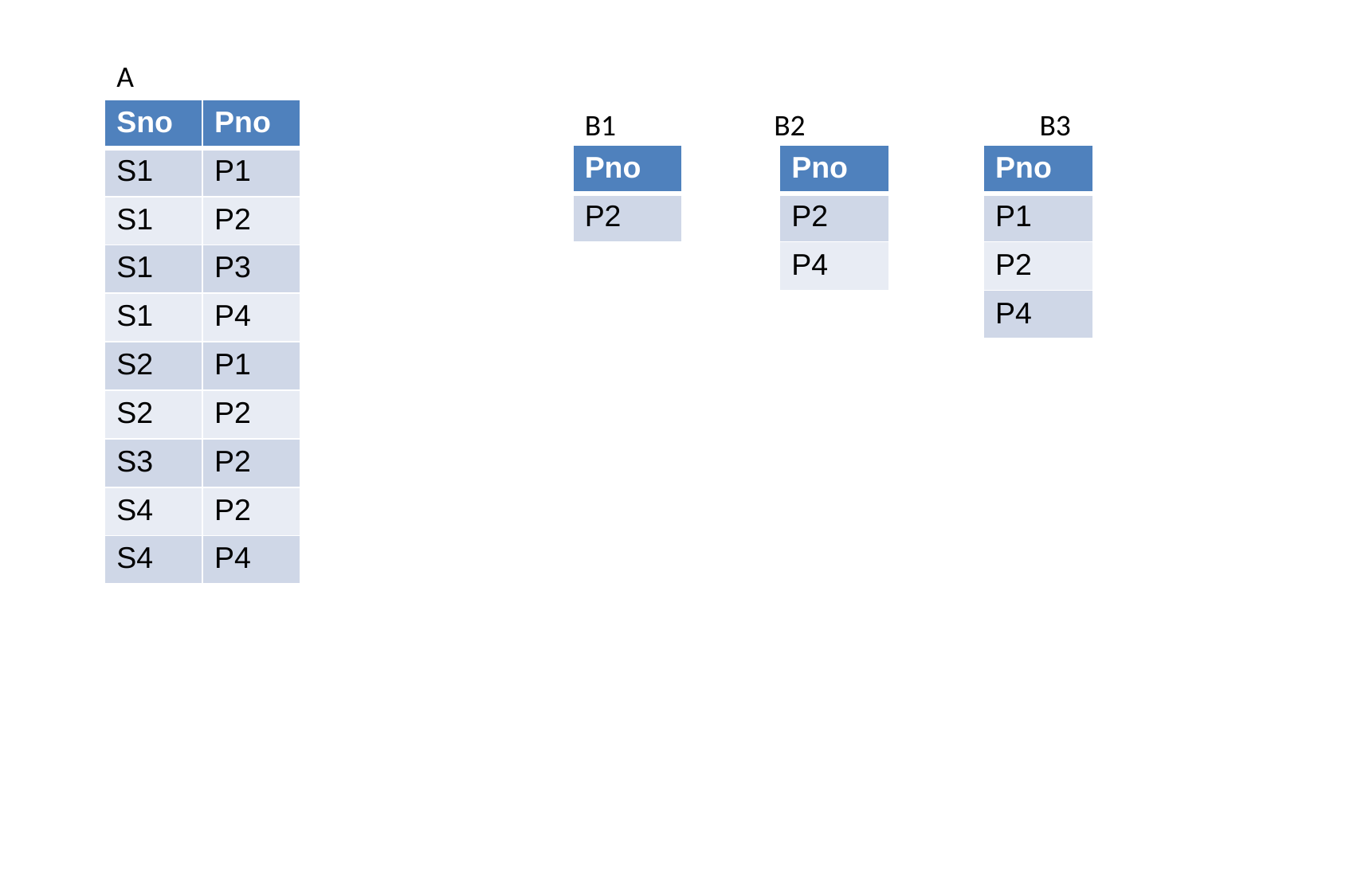

A
| Sno | Pno |
| --- | --- |
| S1 | P1 |
| S1 | P2 |
| S1 | P3 |
| S1 | P4 |
| S2 | P1 |
| S2 | P2 |
| S3 | P2 |
| S4 | P2 |
| S4 | P4 |
B1
B2
B3
| Pno |
| --- |
| P2 |
| Pno |
| --- |
| P2 |
| P4 |
| Pno |
| --- |
| P1 |
| P2 |
| P4 |